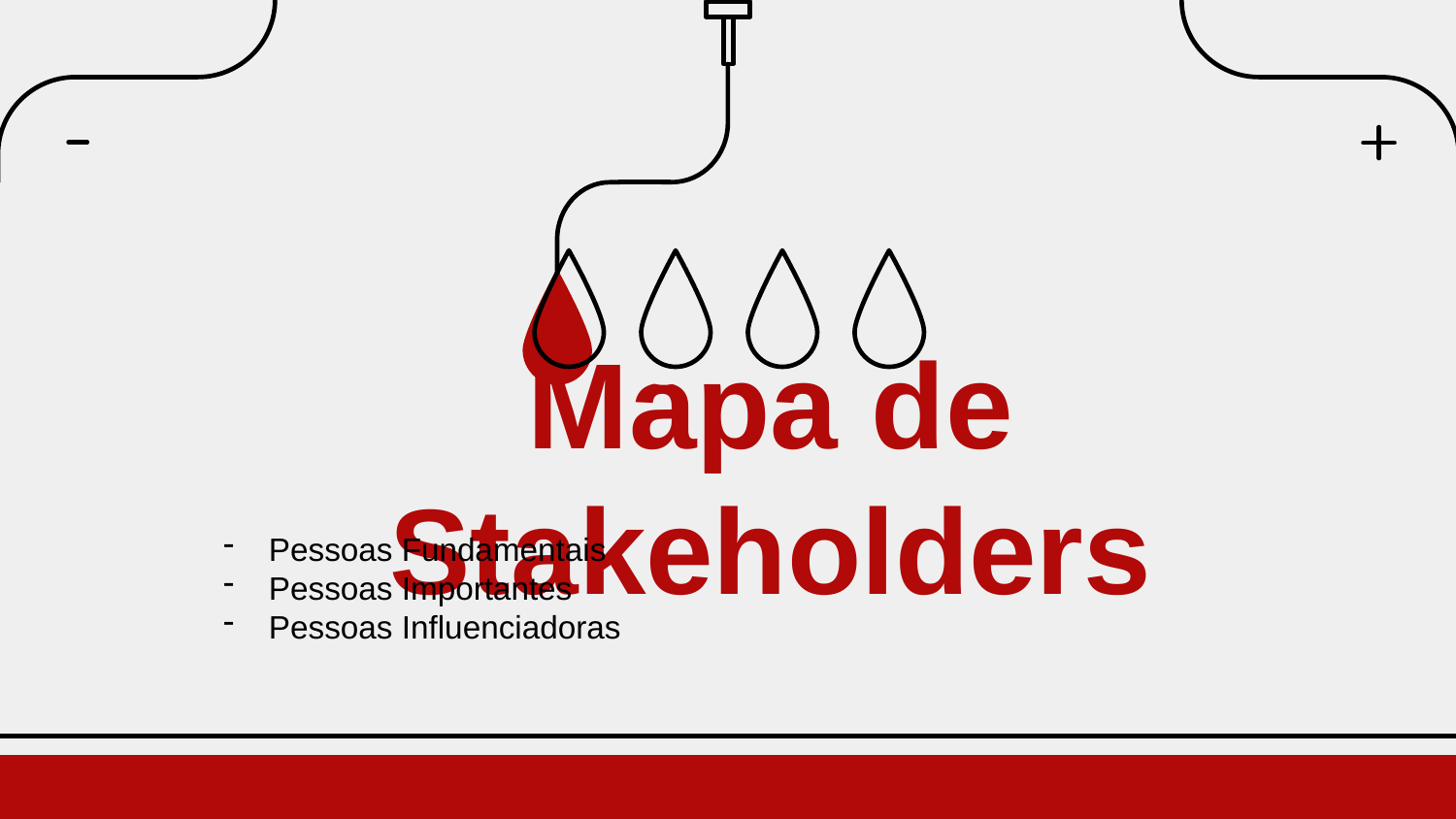

# Mapa de Stakeholders
Pessoas Fundamentais
Pessoas Importantes
Pessoas Influenciadoras